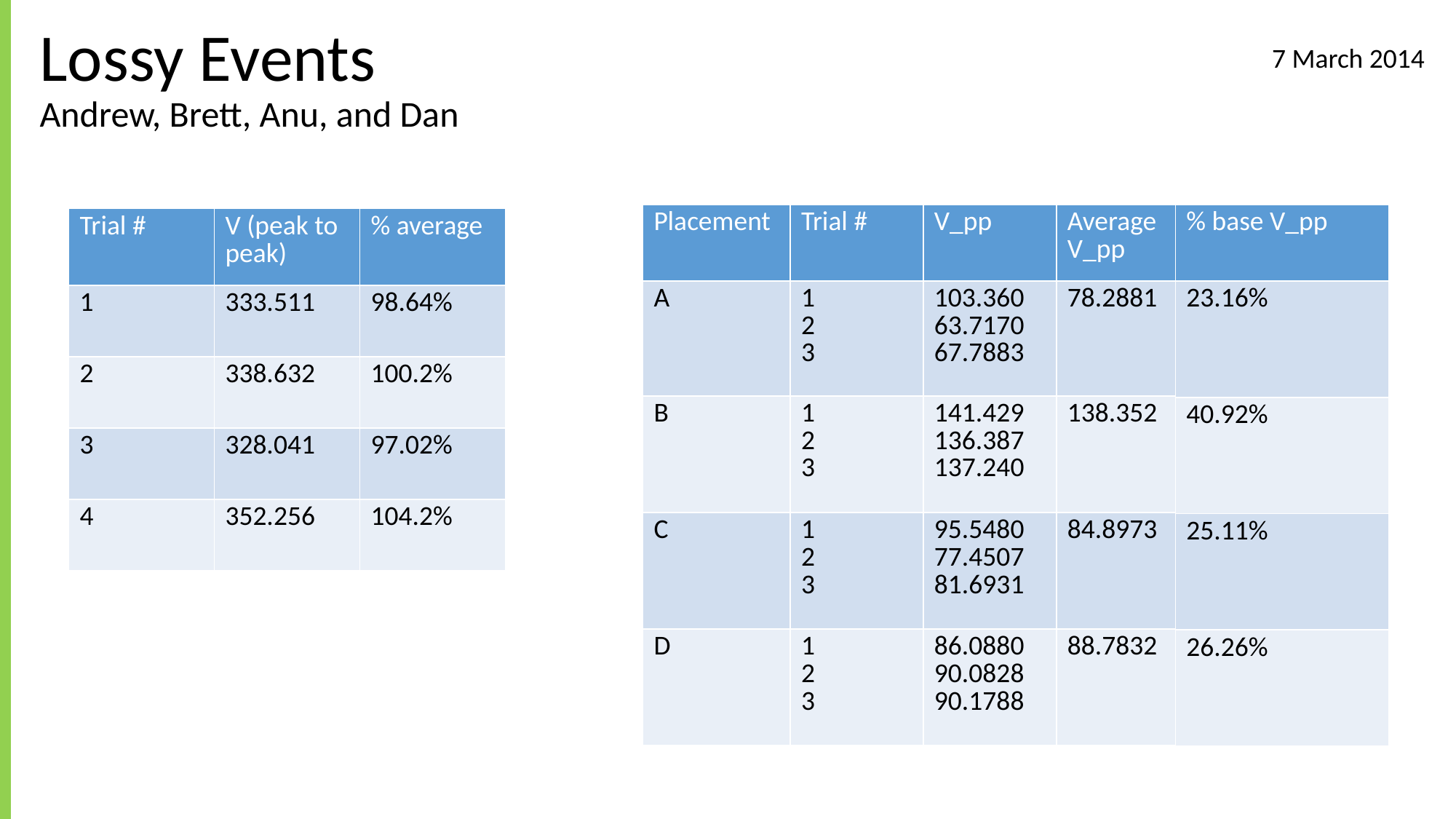

# Lossy Events Andrew, Brett, Anu, and Dan
7 March 2014

| Placement | Trial # | V\_pp | Average V\_pp |
| --- | --- | --- | --- |
| A | 1 2 3 | 103.360 63.7170 67.7883 | 78.2881 |
| B | 1 2 3 | 141.429 136.387 137.240 | 138.352 |
| C | 1 2 3 | 95.5480 77.4507 81.6931 | 84.8973 |
| D | 1 2 3 | 86.0880 90.0828 90.1788 | 88.7832 |
| % base V\_pp |
| --- |
| 23.16% |
| 40.92% |
| 25.11% |
| 26.26% |
| Trial # | V (peak to peak) | % average |
| --- | --- | --- |
| 1 | 333.511 | 98.64% |
| 2 | 338.632 | 100.2% |
| 3 | 328.041 | 97.02% |
| 4 | 352.256 | 104.2% |